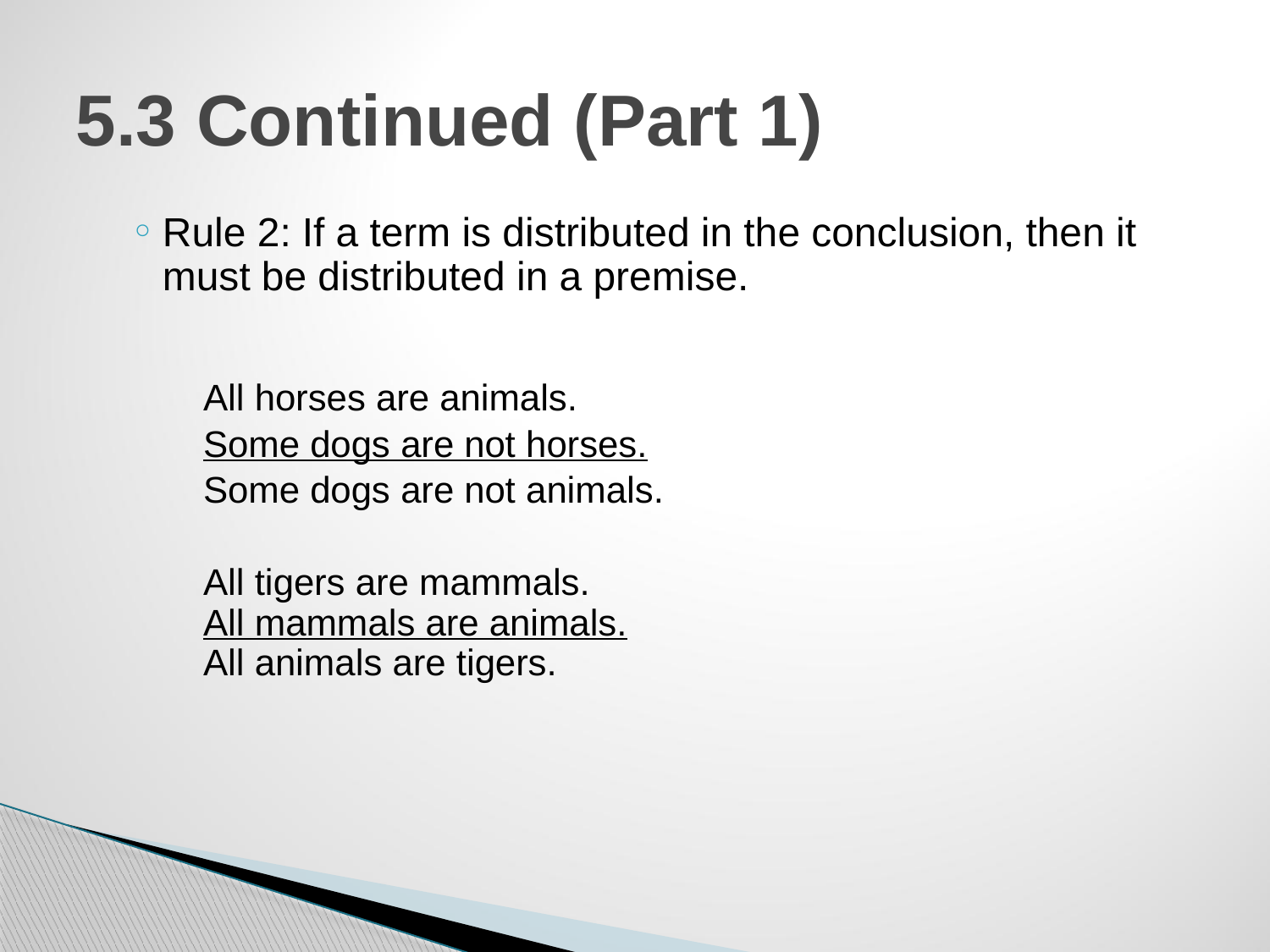

# 5.3 Continued (Part 1)
Rule 2: If a term is distributed in the conclusion, then it must be distributed in a premise.

All horses are animals.
Some dogs are not horses.
Some dogs are not animals.

All tigers are mammals.
All mammals are animals.
All animals are tigers.